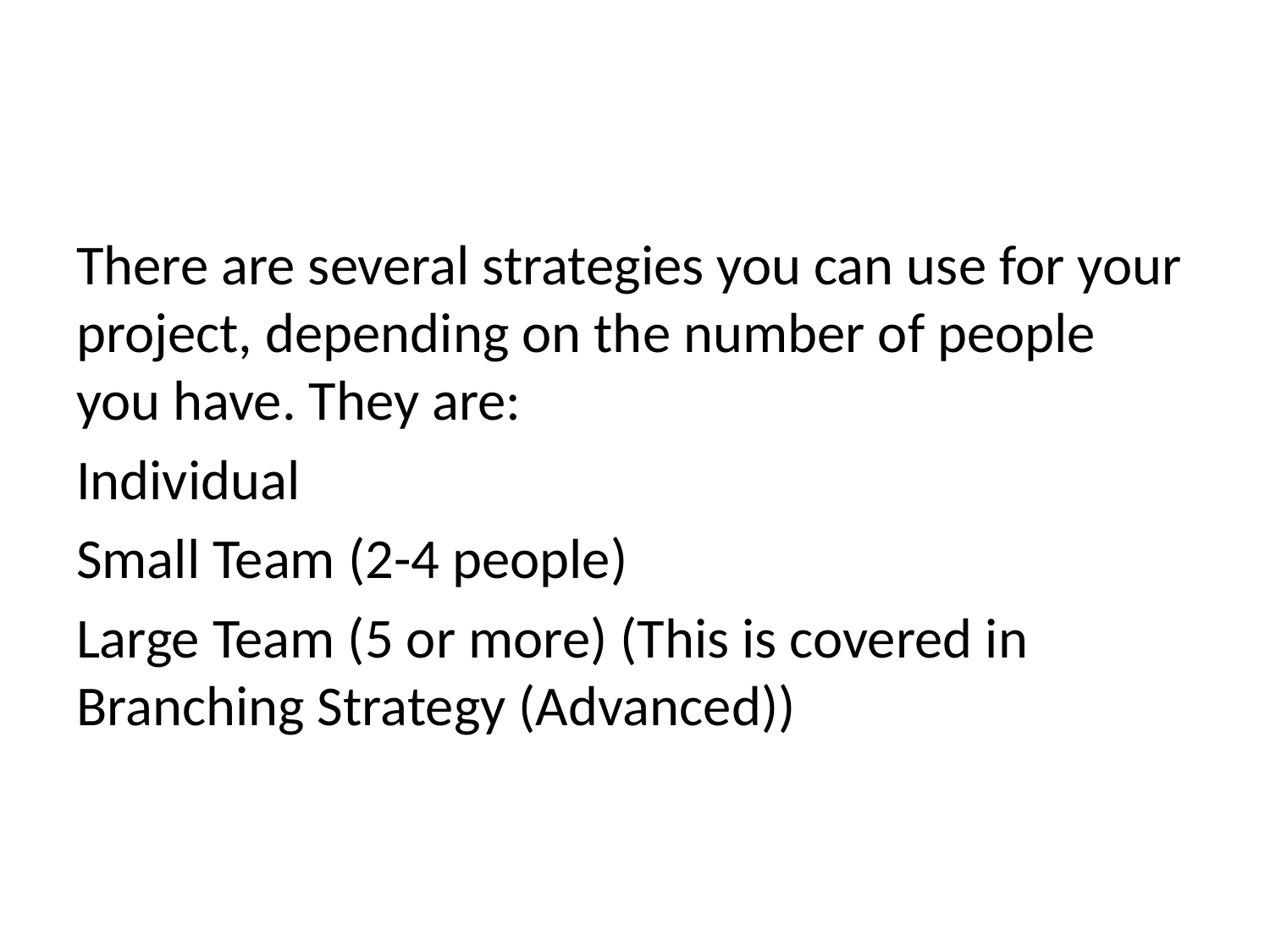

#
There are several strategies you can use for your project, depending on the number of people you have. They are:
Individual
Small Team (2-4 people)
Large Team (5 or more) (This is covered in Branching Strategy (Advanced))